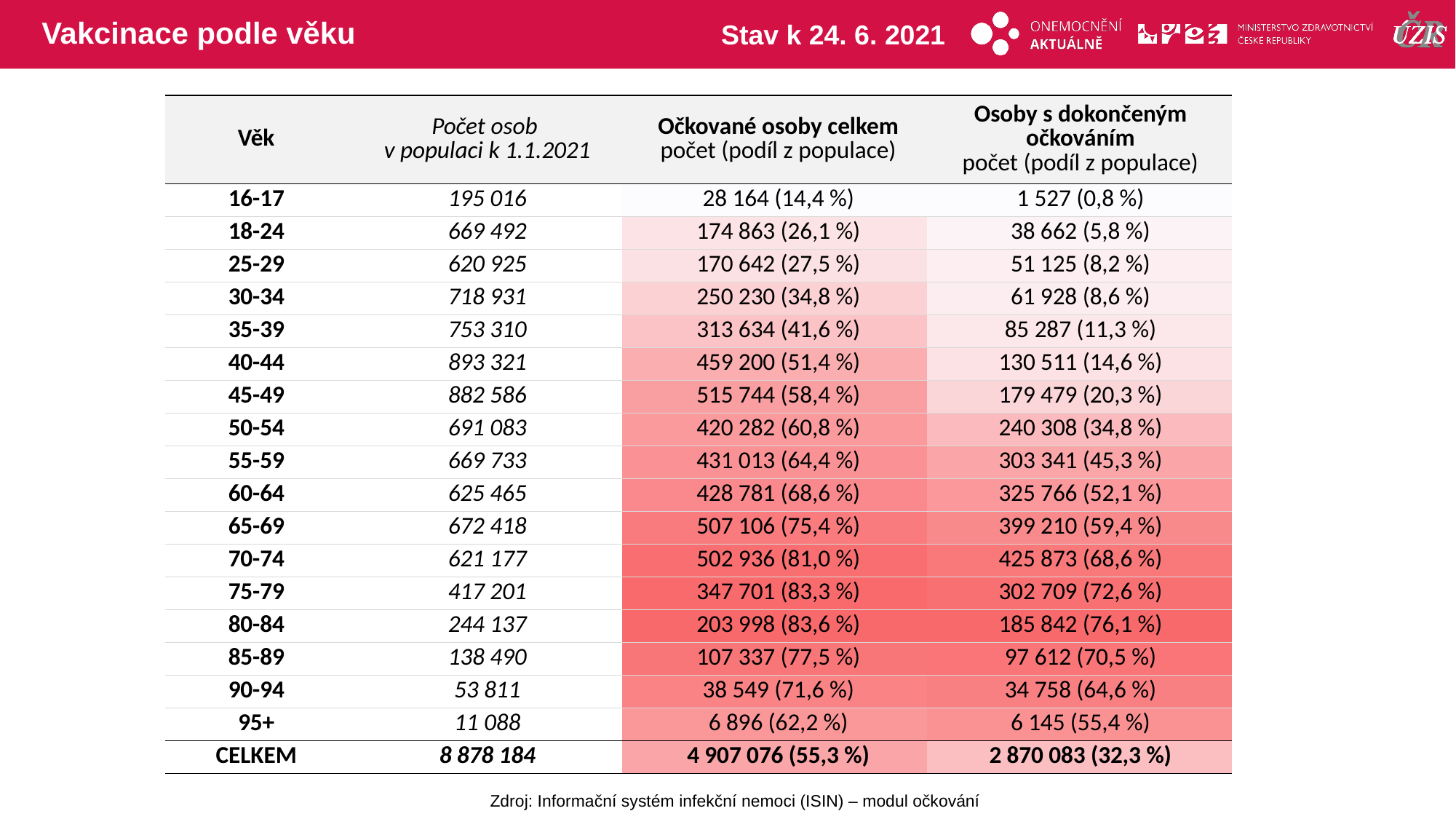

# Vakcinace podle věku
Stav k 24. 6. 2021
| Věk | Počet osob v populaci k 1.1.2021 | Očkované osoby celkem počet (podíl z populace) | Osoby s dokončeným očkováním počet (podíl z populace) |
| --- | --- | --- | --- |
| 16-17 | 195 016 | 28 164 (14,4 %) | 1 527 (0,8 %) |
| 18-24 | 669 492 | 174 863 (26,1 %) | 38 662 (5,8 %) |
| 25-29 | 620 925 | 170 642 (27,5 %) | 51 125 (8,2 %) |
| 30-34 | 718 931 | 250 230 (34,8 %) | 61 928 (8,6 %) |
| 35-39 | 753 310 | 313 634 (41,6 %) | 85 287 (11,3 %) |
| 40-44 | 893 321 | 459 200 (51,4 %) | 130 511 (14,6 %) |
| 45-49 | 882 586 | 515 744 (58,4 %) | 179 479 (20,3 %) |
| 50-54 | 691 083 | 420 282 (60,8 %) | 240 308 (34,8 %) |
| 55-59 | 669 733 | 431 013 (64,4 %) | 303 341 (45,3 %) |
| 60-64 | 625 465 | 428 781 (68,6 %) | 325 766 (52,1 %) |
| 65-69 | 672 418 | 507 106 (75,4 %) | 399 210 (59,4 %) |
| 70-74 | 621 177 | 502 936 (81,0 %) | 425 873 (68,6 %) |
| 75-79 | 417 201 | 347 701 (83,3 %) | 302 709 (72,6 %) |
| 80-84 | 244 137 | 203 998 (83,6 %) | 185 842 (76,1 %) |
| 85-89 | 138 490 | 107 337 (77,5 %) | 97 612 (70,5 %) |
| 90-94 | 53 811 | 38 549 (71,6 %) | 34 758 (64,6 %) |
| 95+ | 11 088 | 6 896 (62,2 %) | 6 145 (55,4 %) |
| CELKEM | 8 878 184 | 4 907 076 (55,3 %) | 2 870 083 (32,3 %) |
|  |  |
| --- | --- |
|  |  |
|  |  |
|  |  |
|  |  |
|  |  |
|  |  |
|  |  |
|  |  |
|  |  |
|  |  |
|  |  |
|  |  |
|  |  |
|  |  |
|  |  |
|  |  |
|  |  |
Zdroj: Informační systém infekční nemoci (ISIN) – modul očkování